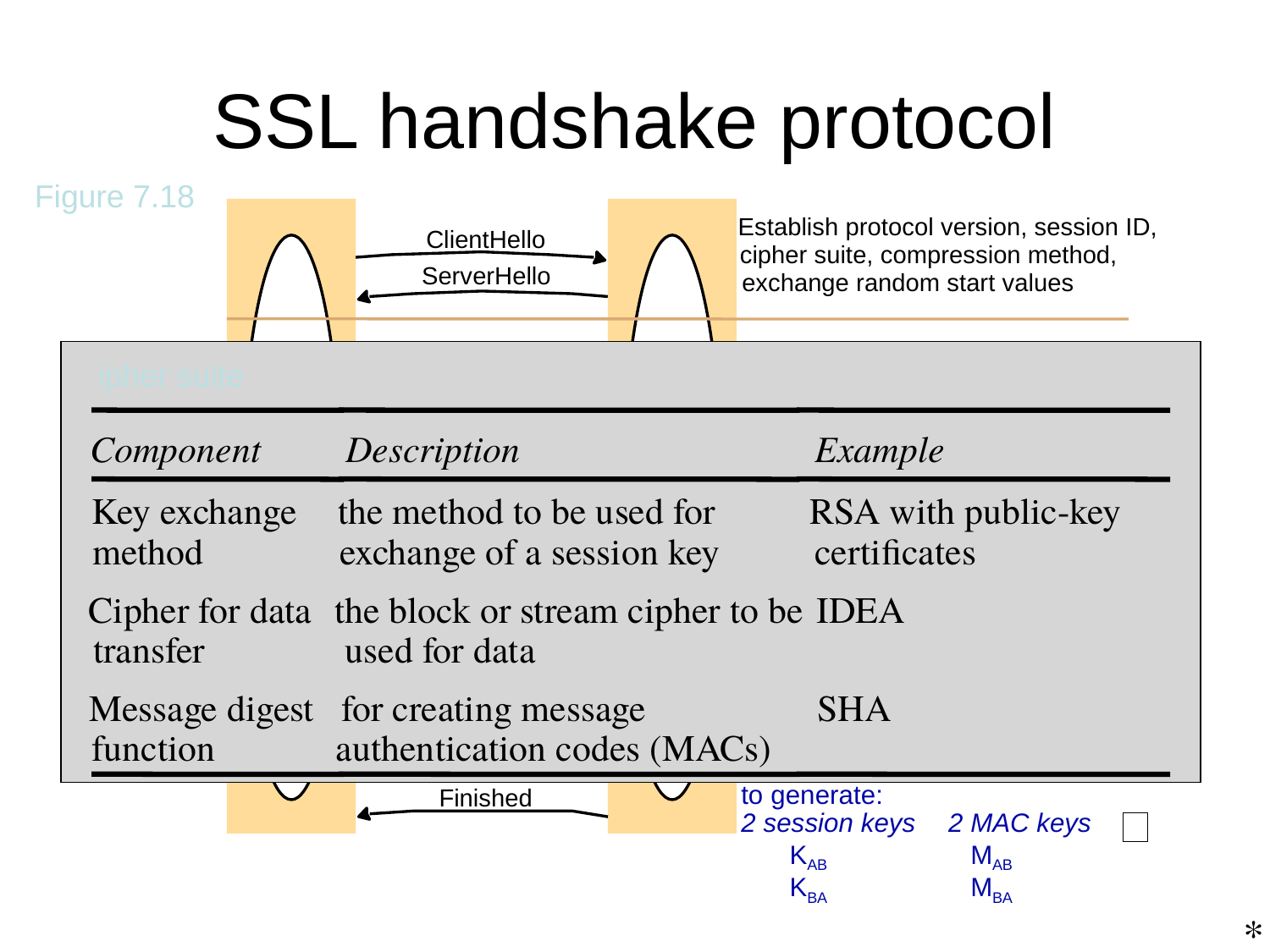

SSL handshake protocol
Figure 7.18

ClientHello

ServerHello

Client
A
Server
B

Establish protocol version, session ID,
cipher suite, compression method,
exchange random start values
Certificate

Optionally send server certificate and
Certificate Request
request client certificate

ServerHelloDone

ipher suite

Component
Description
Example

Key exchange
the method to be used for
RSA with public-key
method
exchange of a session key
certificates
Cipher for data
the block or stream cipher to be
IDEA
transfer
used for data
Message digest
for creating message
SHA
function
authentication codes (MACs)

Certificate
Send client certificate response if

Certificate Verify
requested

Change Cipher Spec

Change cipher suite and finish
Finished
handshake

Change Cipher Spec

Finished

Includes key master exchange.
Key master is used  by both A and B
to generate:
2 session keys	2 MAC keys
	KAB		MAB
	KBA		MBA

*